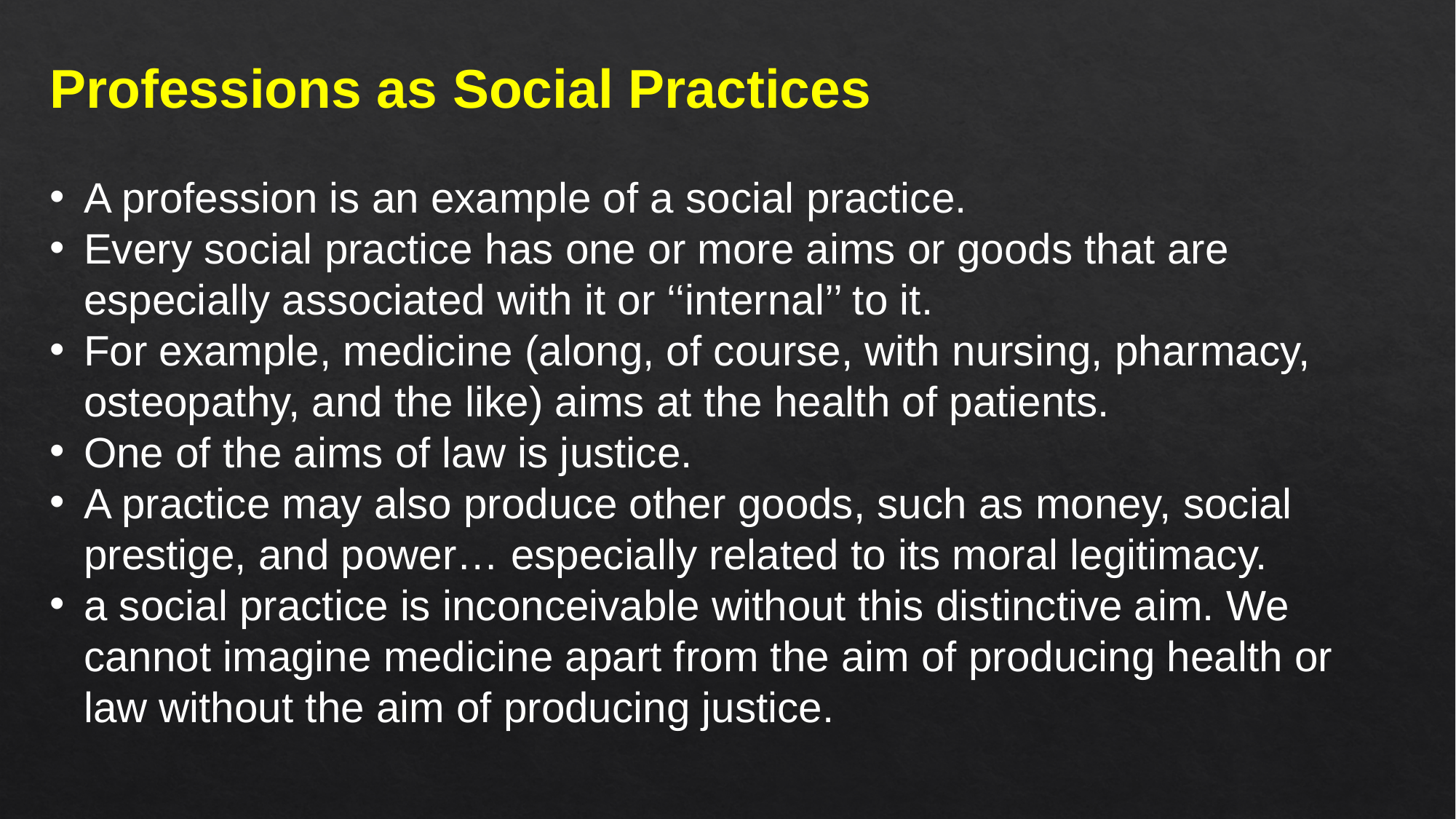

Professions as Social Practices

A profession is an example of a social practice.
Every social practice has one or more aims or goods that are especially associated with it or ‘‘internal’’ to it.
For example, medicine (along, of course, with nursing, pharmacy, osteopathy, and the like) aims at the health of patients.
One of the aims of law is justice.
A practice may also produce other goods, such as money, social prestige, and power… especially related to its moral legitimacy.
a social practice is inconceivable without this distinctive aim. We cannot imagine medicine apart from the aim of producing health or law without the aim of producing justice.